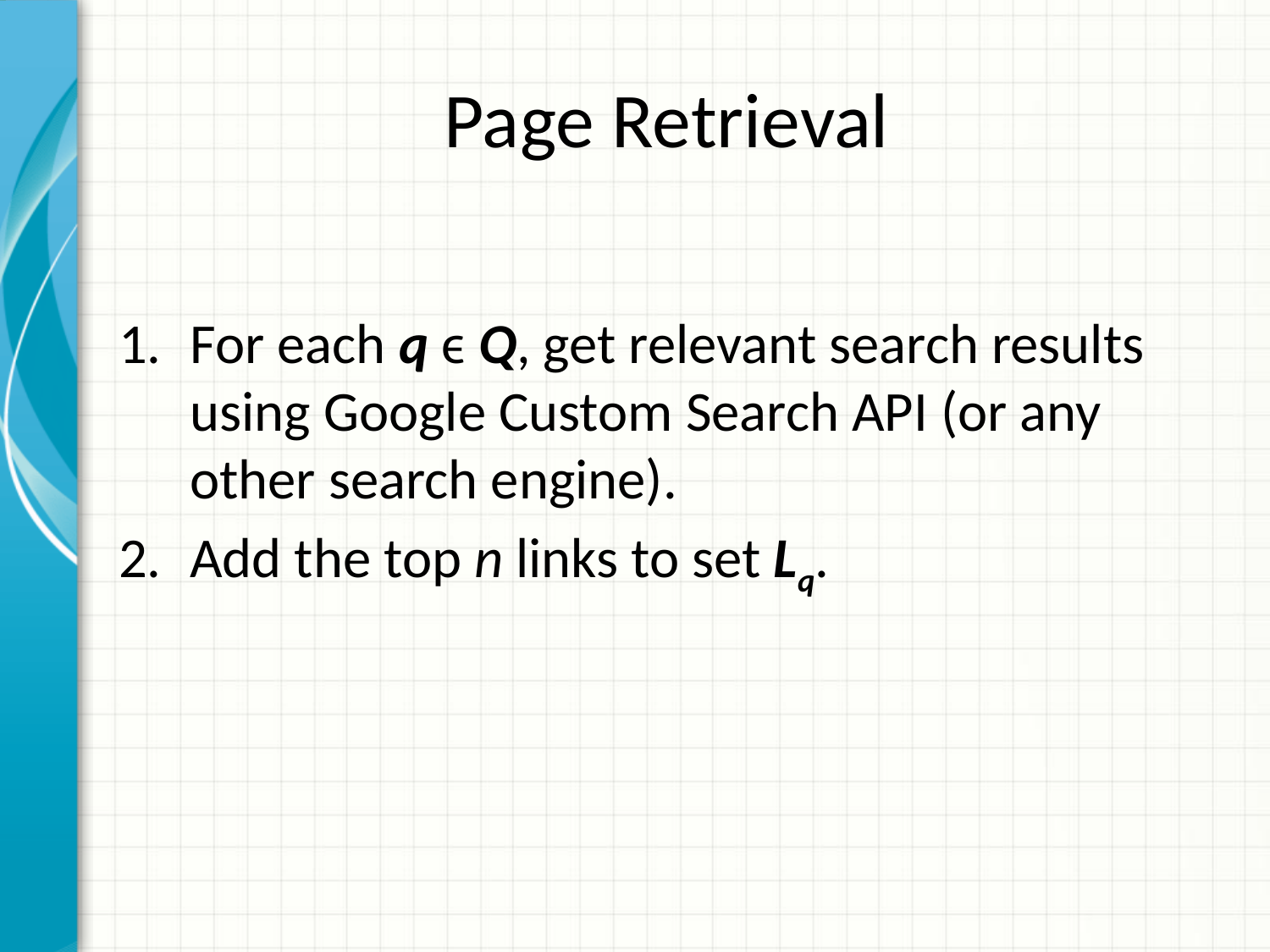

# Page Retrieval

For each q ϵ Q, get relevant search results using Google Custom Search API (or any other search engine).
Add the top n links to set Lq.